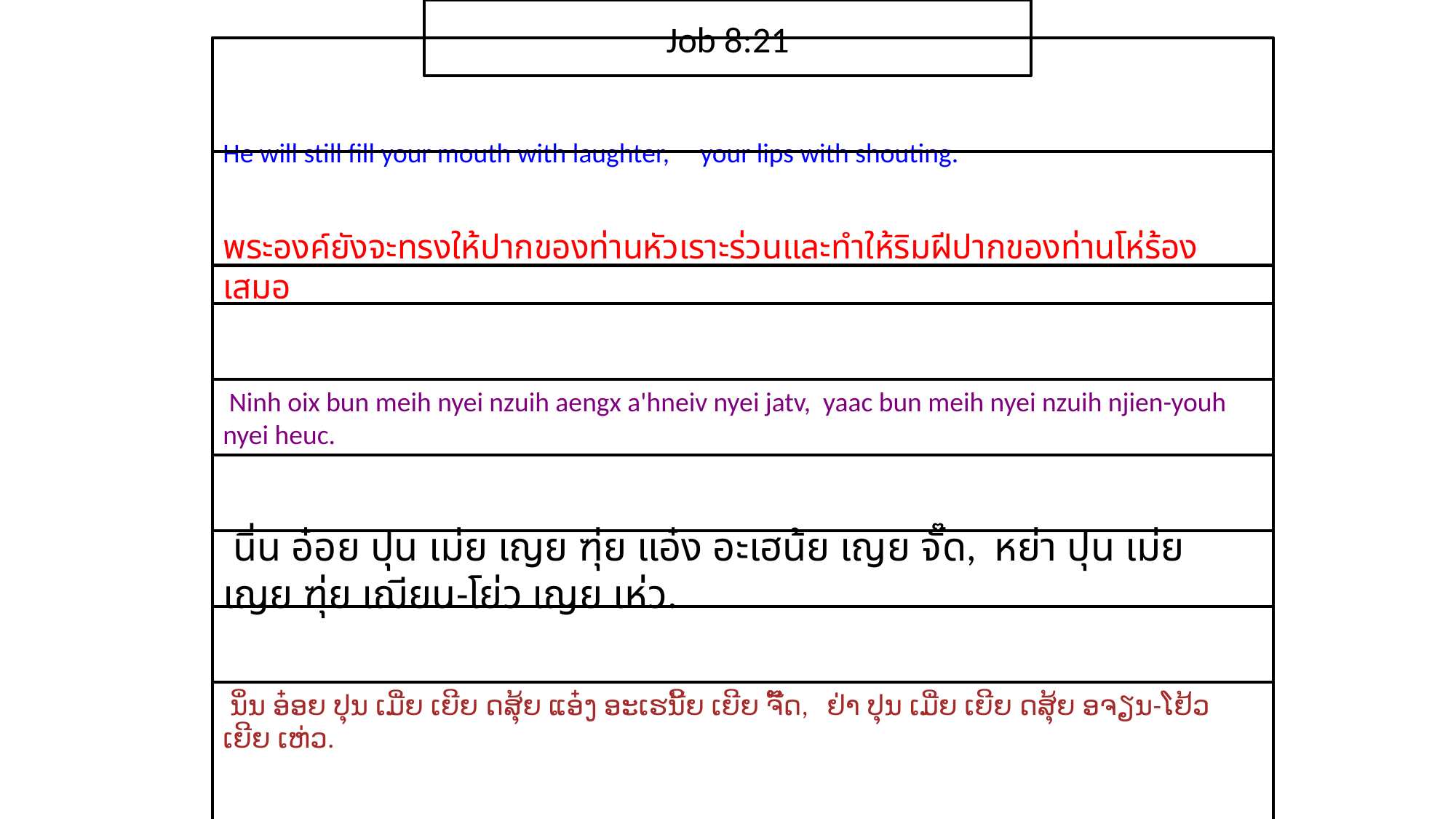

Job 8:21
He will still fill your mouth with laughter,     your lips with shouting.
​พระ​องค์​ยัง​จะ​ทรง​ให้​ปาก​ของ​ท่าน​หัวเราะ​ร่วนและ​ทำ​ให้​ริม​ฝีปาก​ของ​ท่าน​โห่​ร้อง​เสมอ
 Ninh oix bun meih nyei nzuih aengx a'hneiv nyei jatv,  yaac bun meih nyei nzuih njien-youh nyei heuc.
 นิ่น อ๋อย ปุน เม่ย เญย ฑุ่ย แอ๋ง อะเฮน้ย เญย จั๊ด,  หย่า ปุน เม่ย เญย ฑุ่ย เฌียน-โย่ว เญย เห่ว.
 ນິ່ນ ອ໋ອຍ ປຸນ ເມີ່ຍ ເຍີຍ ດສຸ້ຍ ແອ໋ງ ອະເຮນີ້ຍ ເຍີຍ ຈັ໊ດ,   ຢ່າ ປຸນ ເມີ່ຍ ເຍີຍ ດສຸ້ຍ ອຈຽນ-ໂຢ້ວ ເຍີຍ ເຫ່ວ.